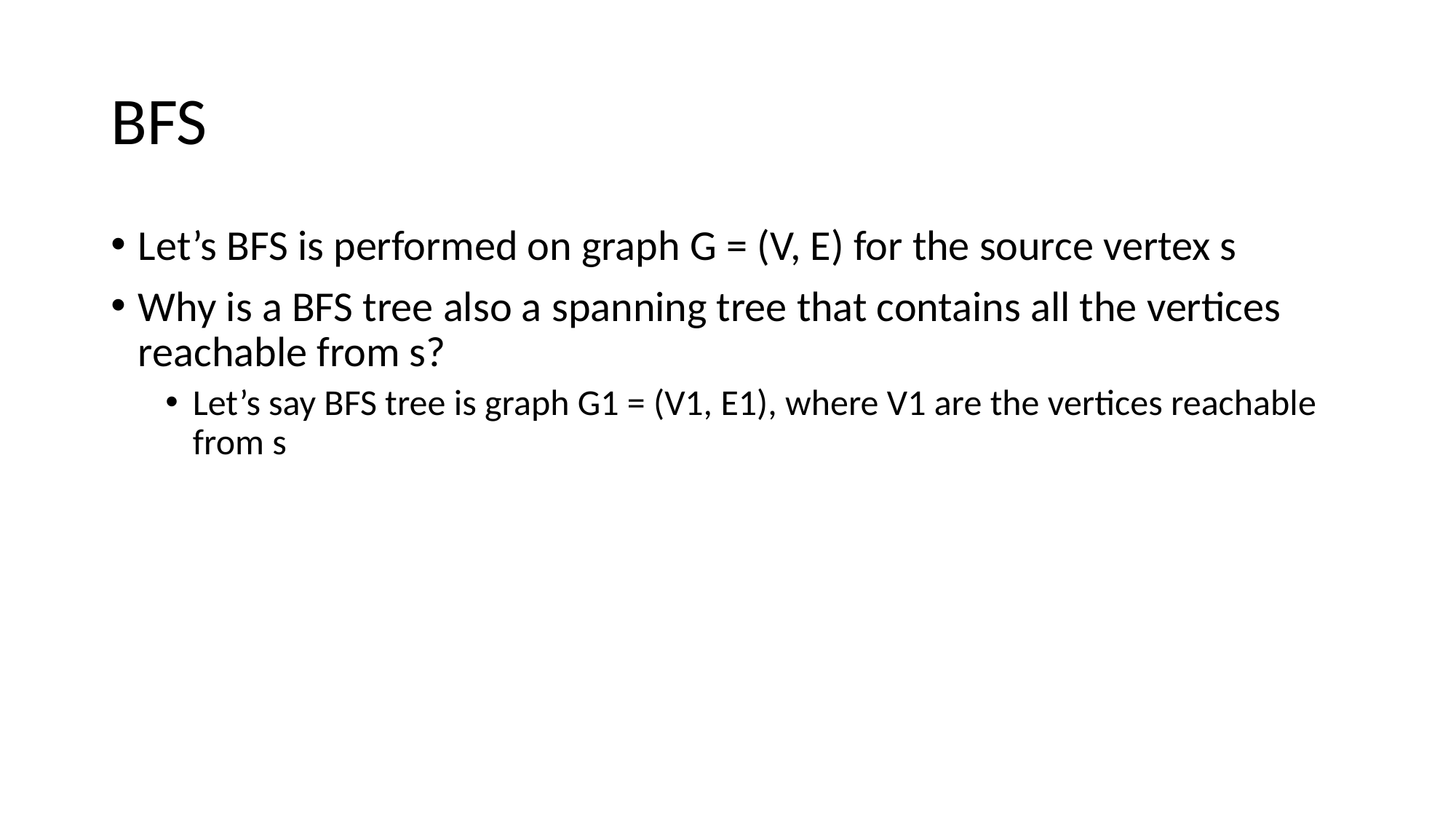

# BFS
Let’s BFS is performed on graph G = (V, E) for the source vertex s
Why is a BFS tree also a spanning tree that contains all the vertices reachable from s?
Let’s say BFS tree is graph G1 = (V1, E1), where V1 are the vertices reachable from s